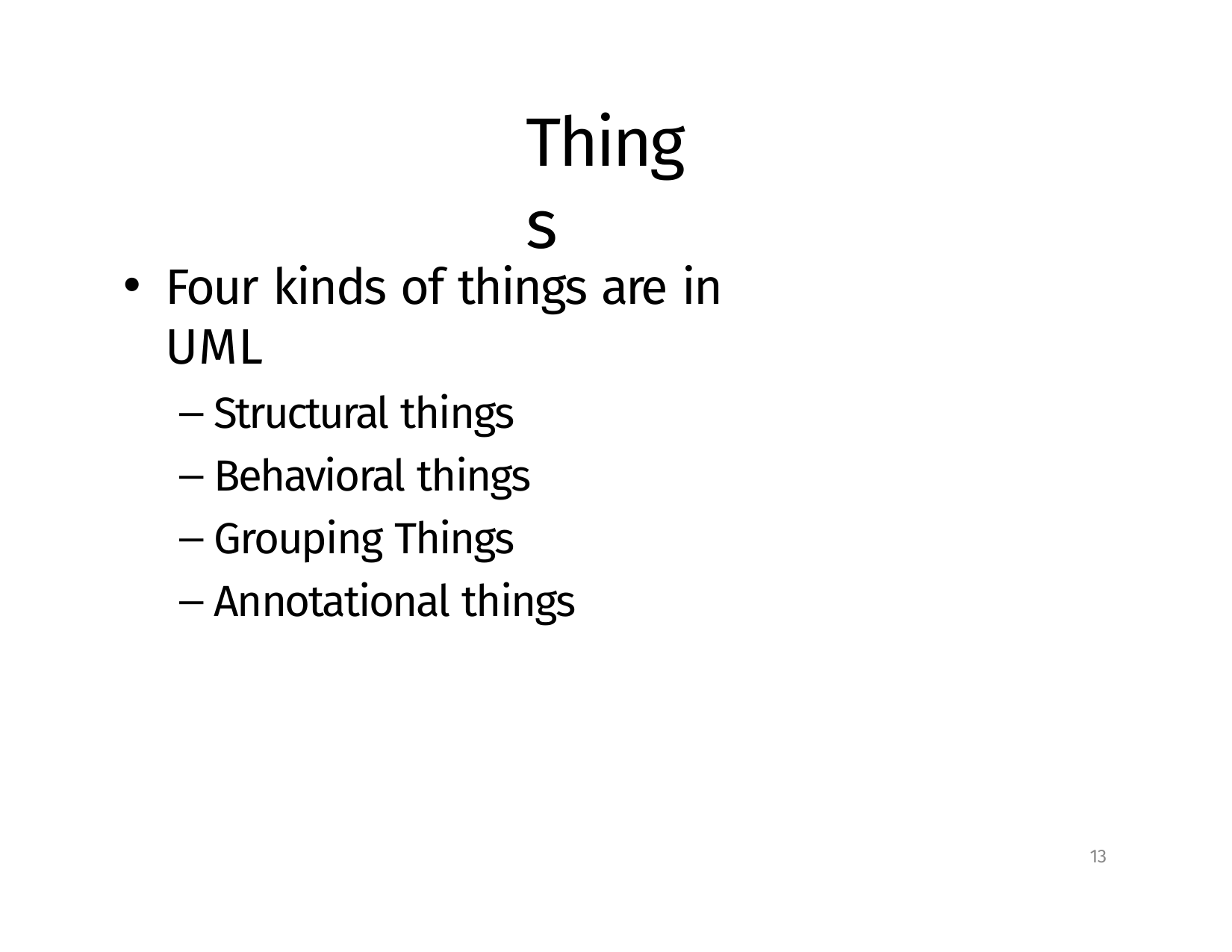

# Things

Four kinds of things are in UML
Structural things
Behavioral things
Grouping Things
Annotational things
13